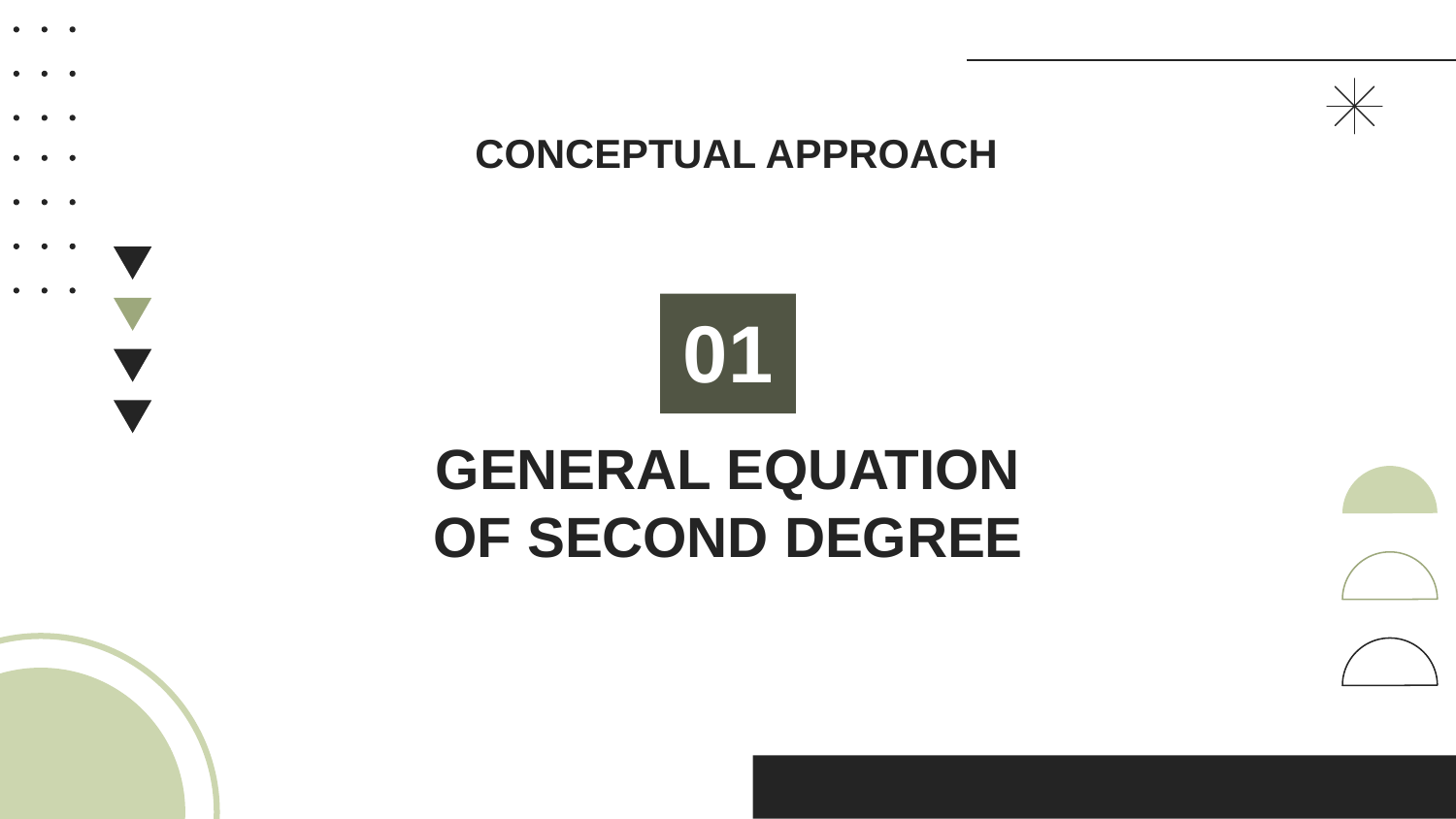

CONCEPTUAL APPROACH
01
# GENERAL EQUATION OF SECOND DEGREE